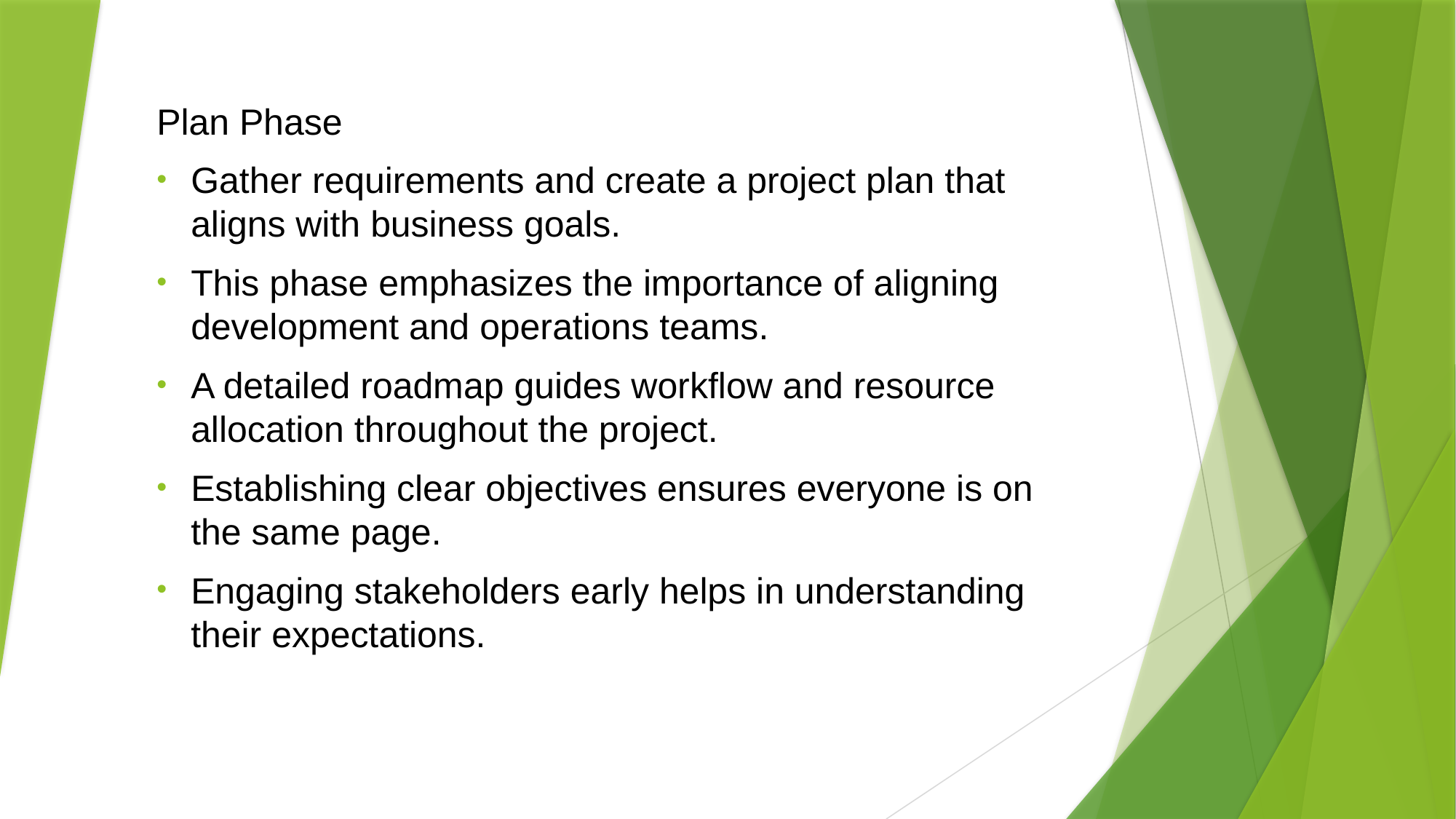

Plan Phase
Gather requirements and create a project plan that aligns with business goals.
This phase emphasizes the importance of aligning development and operations teams.
A detailed roadmap guides workflow and resource allocation throughout the project.
Establishing clear objectives ensures everyone is on the same page.
Engaging stakeholders early helps in understanding their expectations.